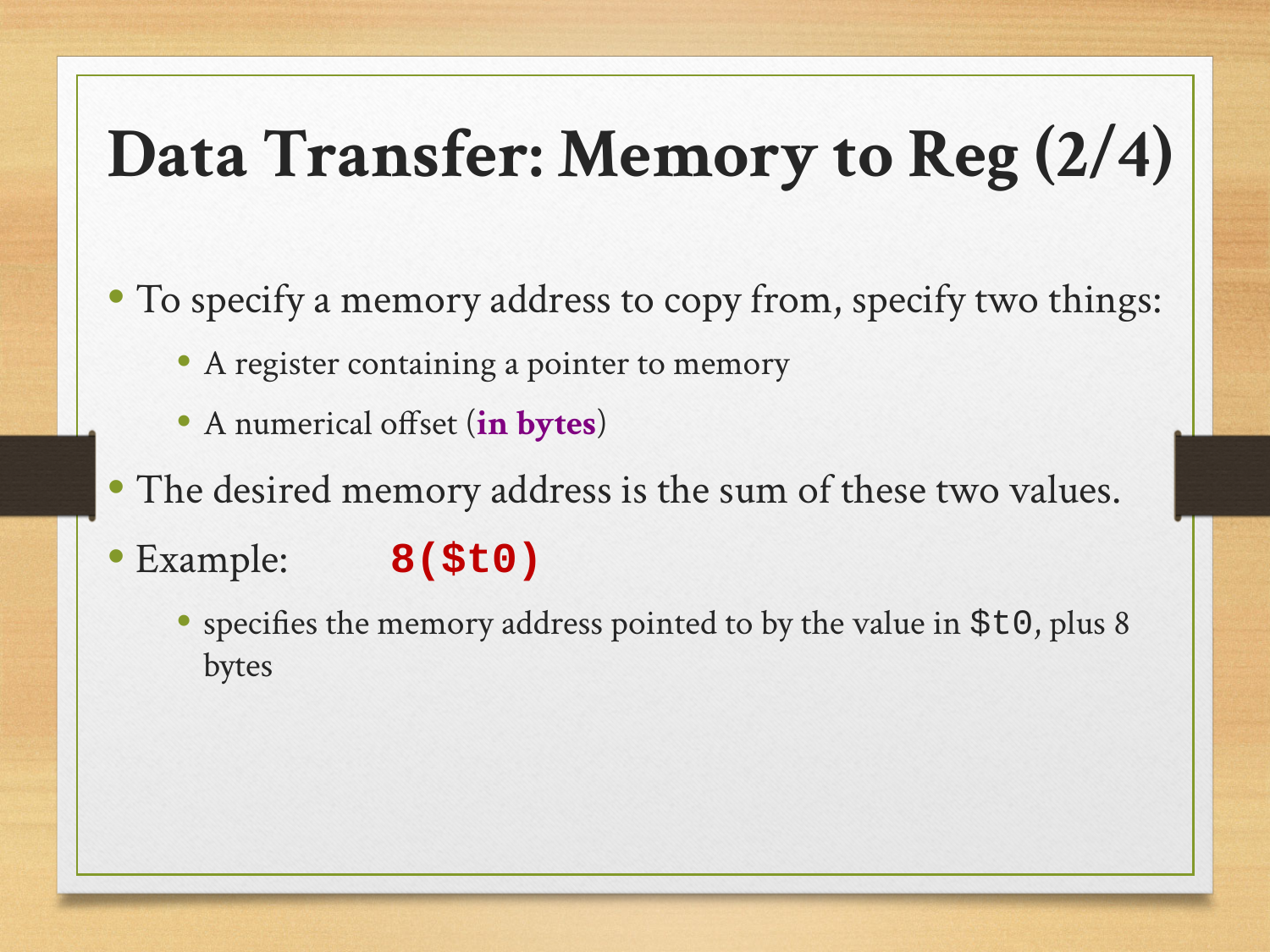

Data Transfer: Memory to Reg (2/4)
To specify a memory address to copy from, specify two things:
A register containing a pointer to memory
A numerical offset (in bytes)
The desired memory address is the sum of these two values.
Example:	8($t0)
specifies the memory address pointed to by the value in $t0, plus 8 bytes